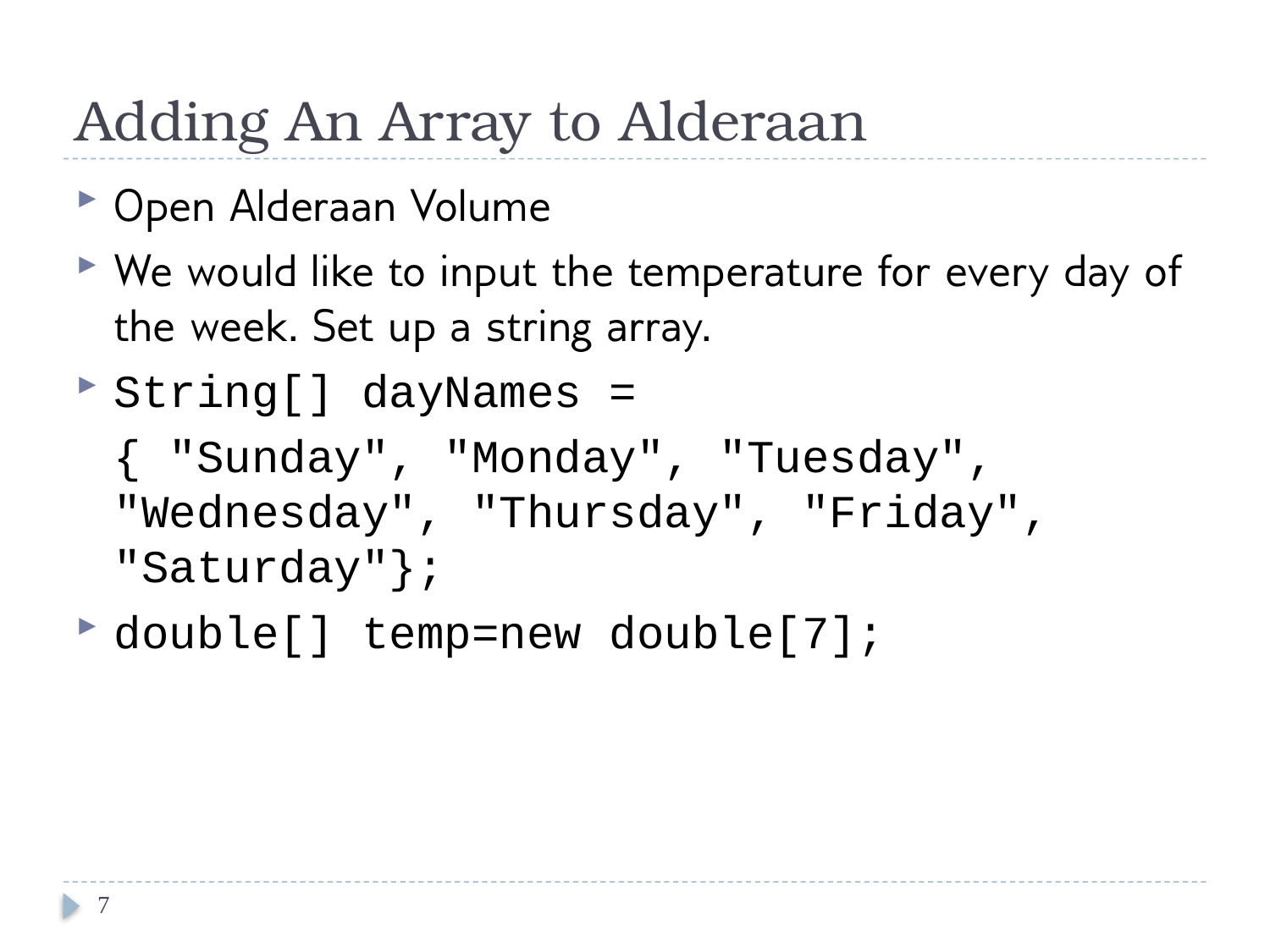

# Adding An Array to Alderaan
Open Alderaan Volume
We would like to input the temperature for every day of the week. Set up a string array.
String[] dayNames =
	{ "Sunday", "Monday", "Tuesday", "Wednesday", "Thursday", "Friday", "Saturday"};
double[] temp=new double[7];
7